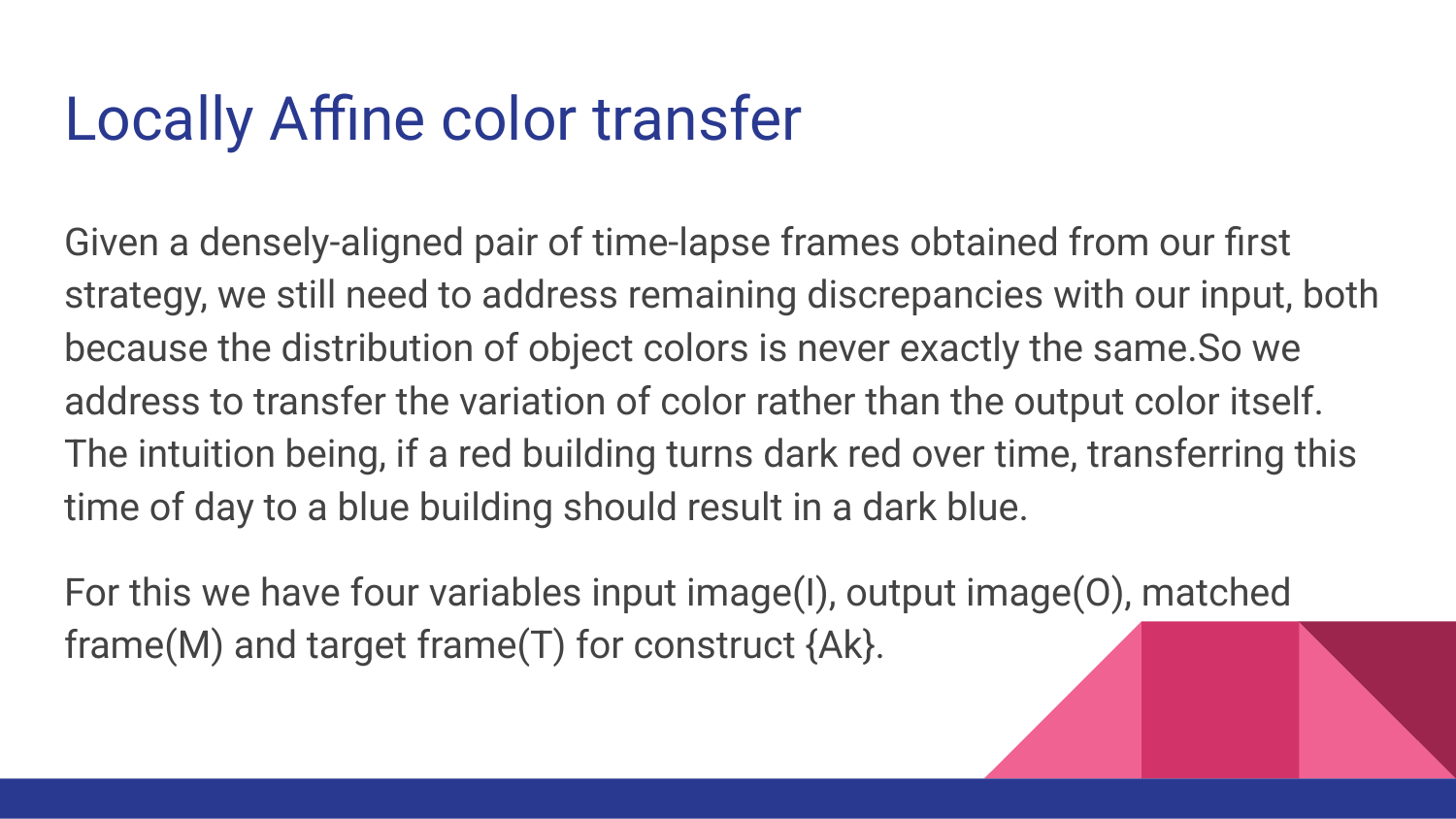

# Locally Affine color transfer
Given a densely-aligned pair of time-lapse frames obtained from our first strategy, we still need to address remaining discrepancies with our input, both because the distribution of object colors is never exactly the same.So we address to transfer the variation of color rather than the output color itself. The intuition being, if a red building turns dark red over time, transferring this time of day to a blue building should result in a dark blue.
For this we have four variables input image(I), output image(O), matched frame(M) and target frame(T) for construct {Ak}.